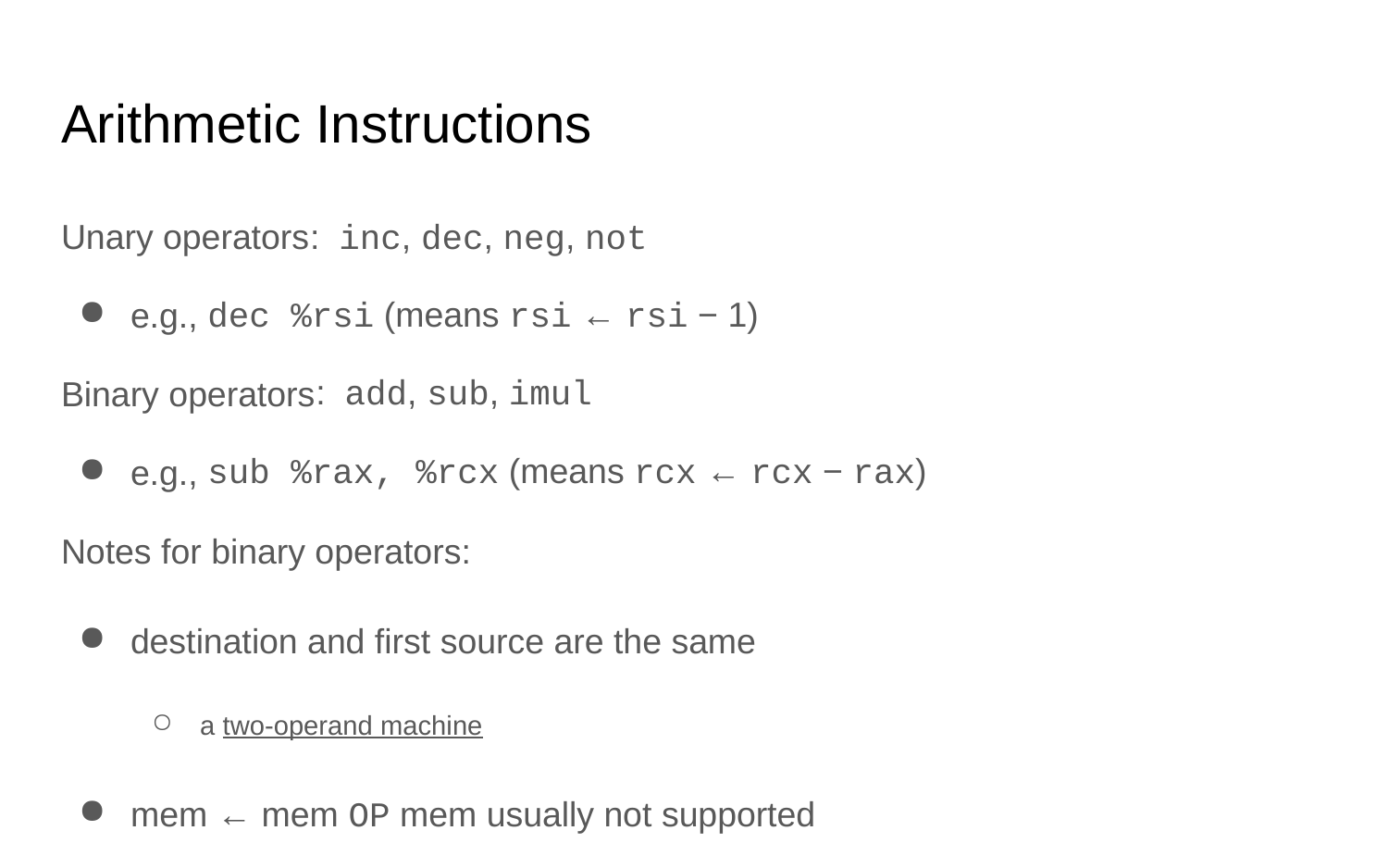

# Arithmetic Instructions
Unary operators
e.g.,
Binary operators
e.g.,
Notes for binary operators:

:  inc, dec, neg, not
dec %rsi
(means rsi ← rsi − 1)
:  add, sub, imul
sub %rax, %rcx
(means rcx ← rcx − rax)
destination and first source are the same
a two-operand machine
mem ← mem OP mem usually not supported